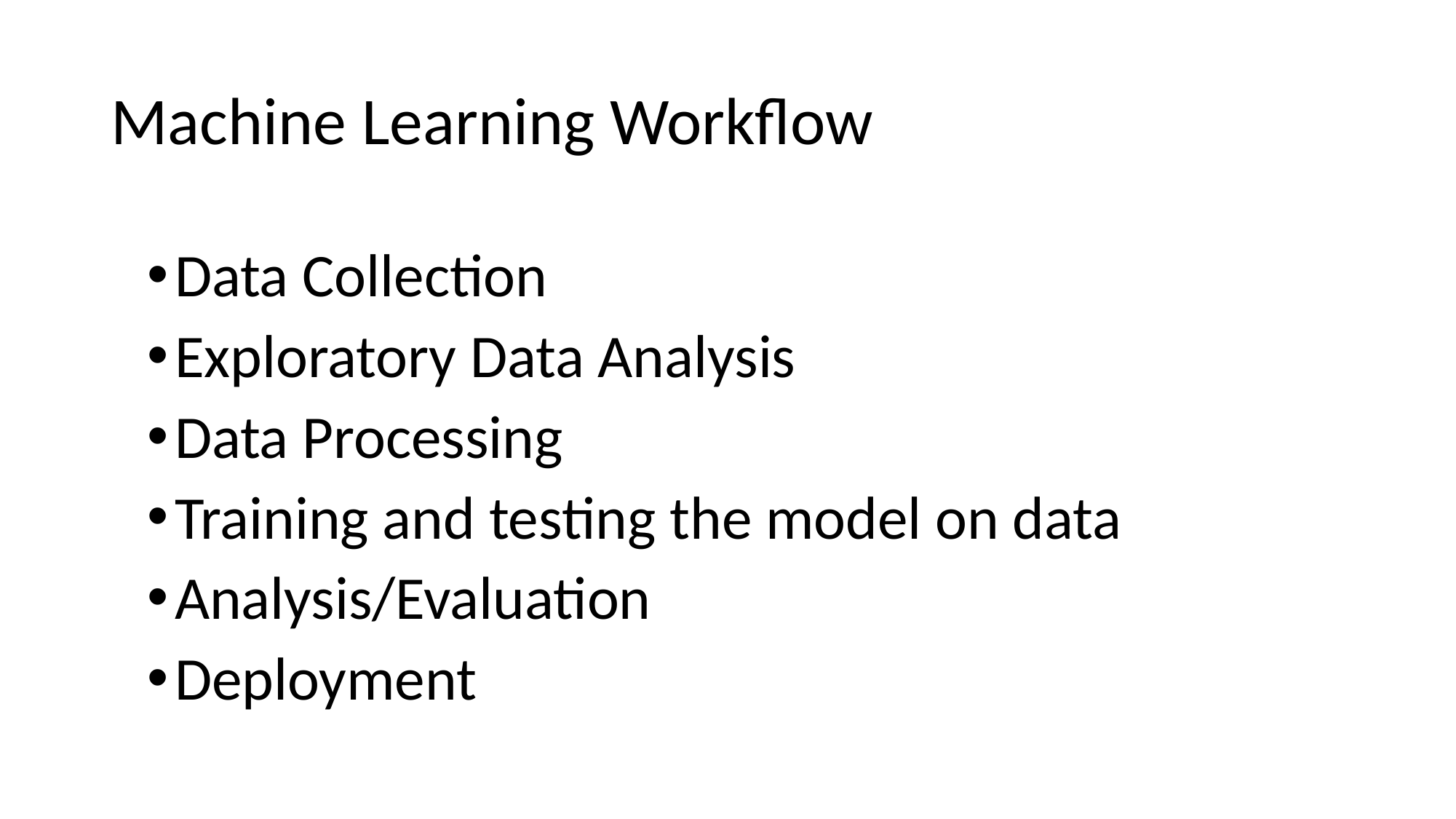

# Machine Learning Workflow
Data Collection
Exploratory Data Analysis
Data Processing
Training and testing the model on data
Analysis/Evaluation
Deployment